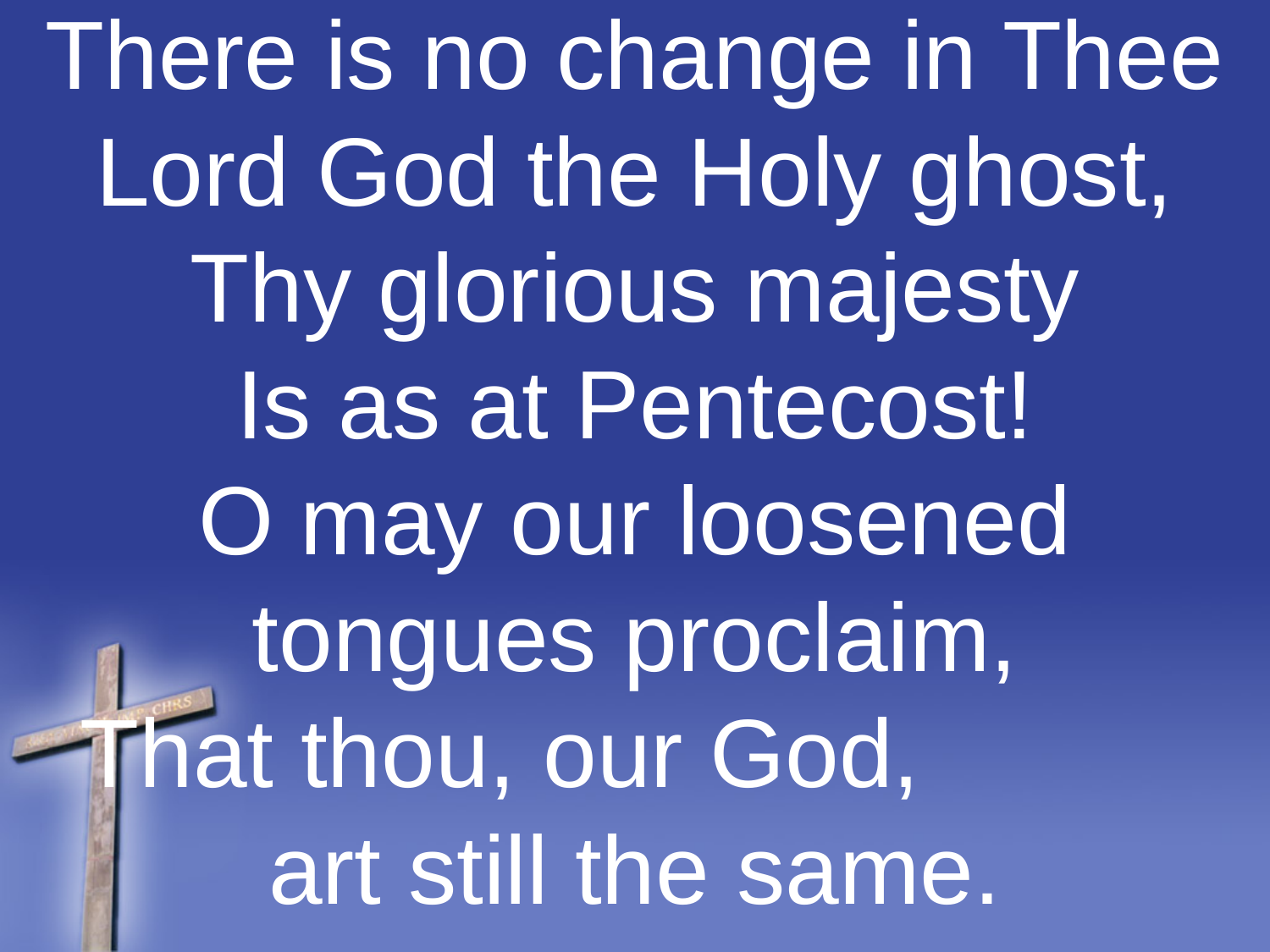

There is no change in Thee
Lord God the Holy ghost,
Thy glorious majesty
Is as at Pentecost!
O may our loosened tongues proclaim,
That thou, our God,           art still the same.